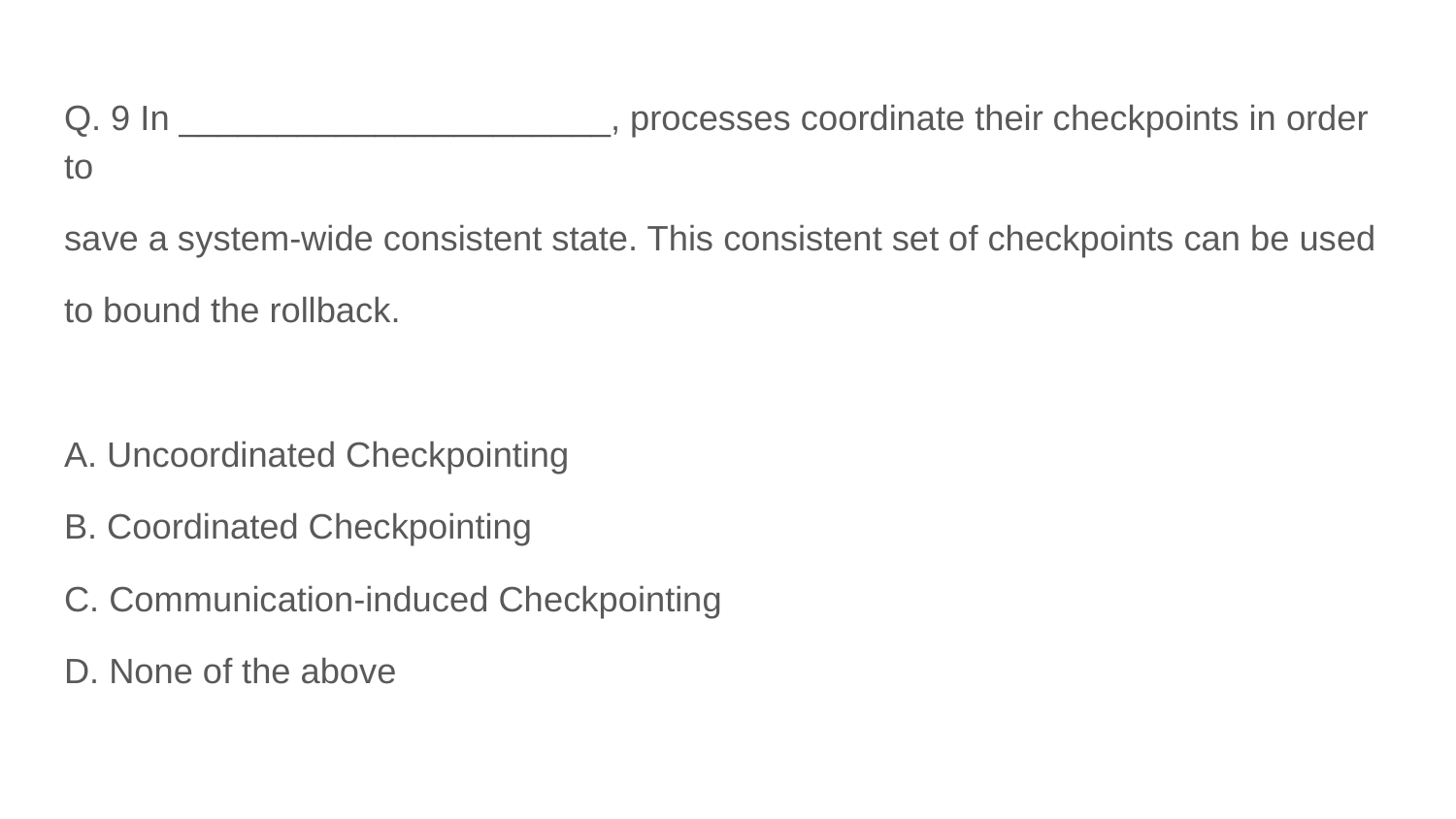

Q. 9 In ______________________, processes coordinate their checkpoints in order to
save a system-wide consistent state. This consistent set of checkpoints can be used
to bound the rollback.

A. Uncoordinated Checkpointing
B. Coordinated Checkpointing
C. Communication-induced Checkpointing
D. None of the above